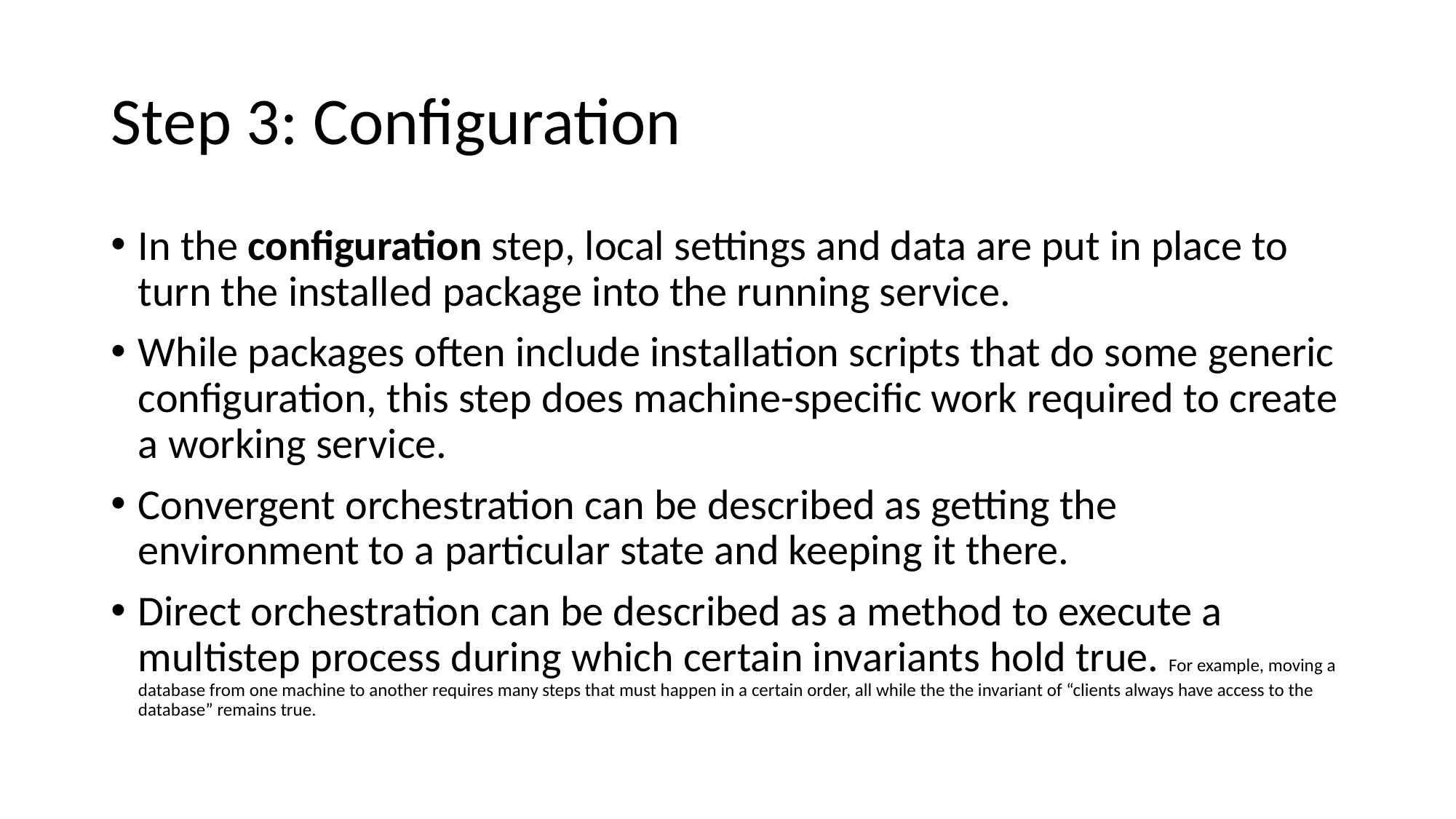

# Step 3: Configuration
In the configuration step, local settings and data are put in place to turn the installed package into the running service.
While packages often include installation scripts that do some generic configuration, this step does machine-specific work required to create a working service.
Convergent orchestration can be described as getting the environment to a particular state and keeping it there.
Direct orchestration can be described as a method to execute a multistep process during which certain invariants hold true. For example, moving a database from one machine to another requires many steps that must happen in a certain order, all while the the invariant of “clients always have access to the database” remains true.